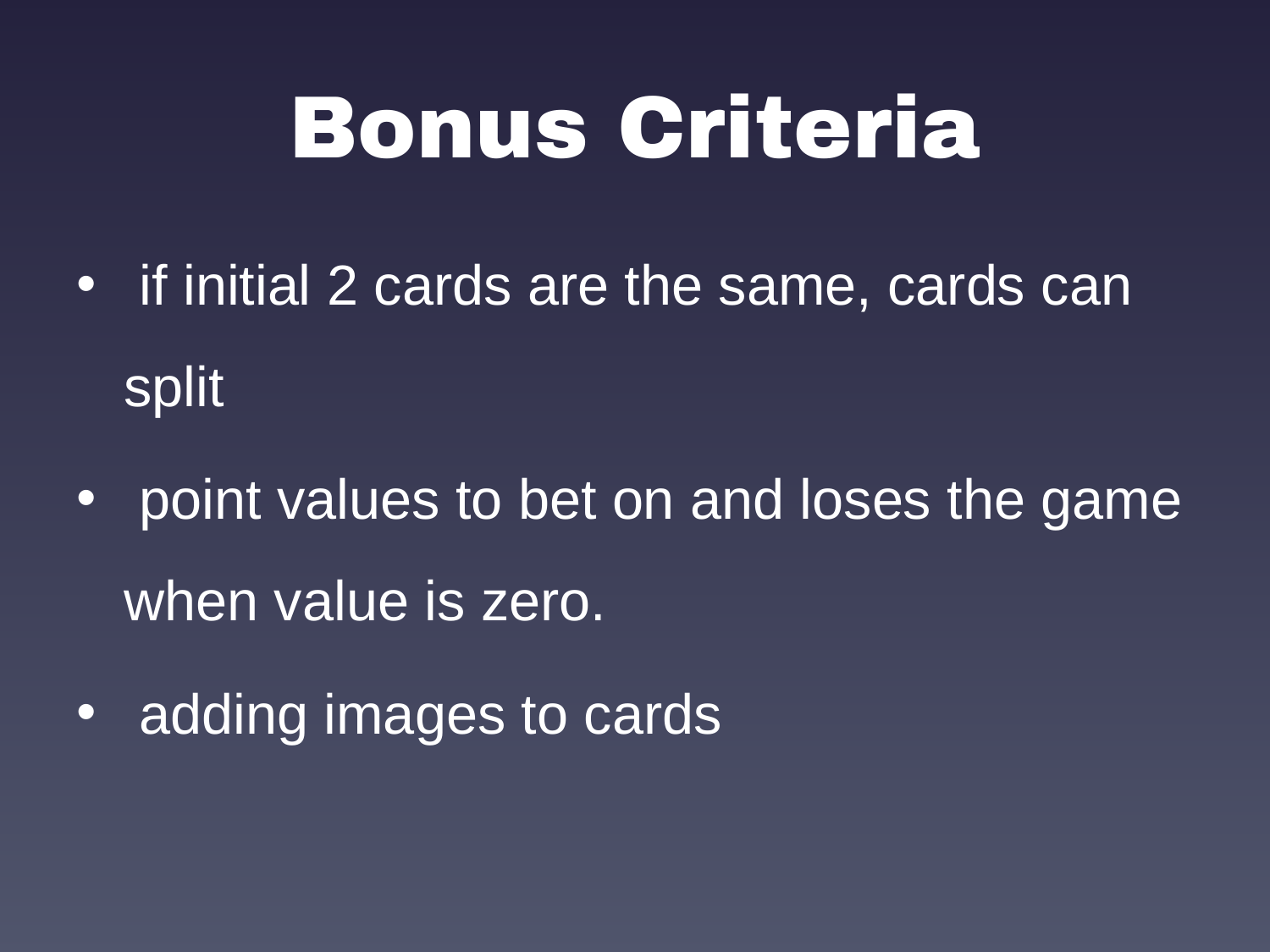

# Bonus Criteria
 if initial 2 cards are the same, cards can split
 point values to bet on and loses the game when value is zero.
 adding images to cards